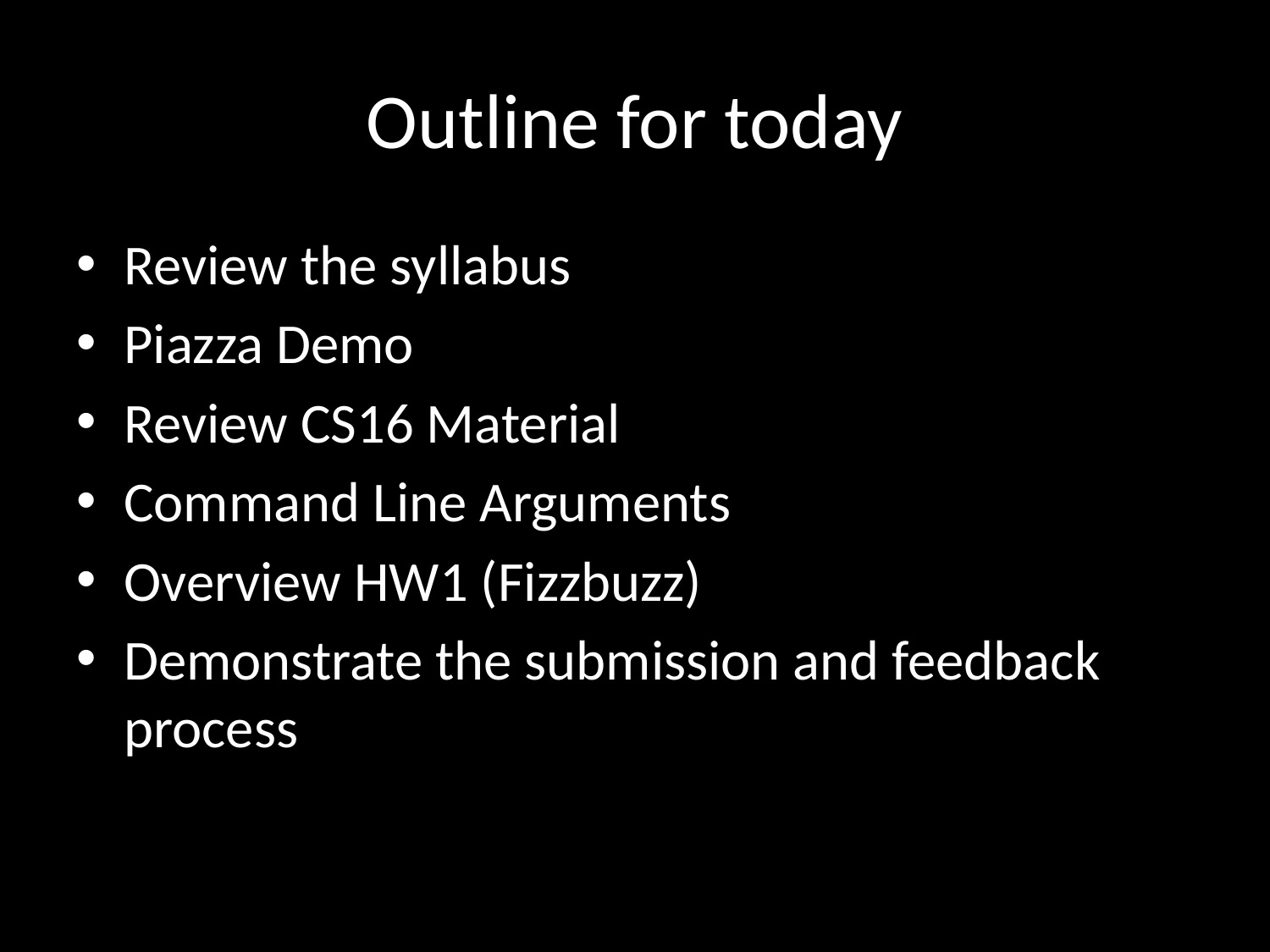

# Outline for today
Review the syllabus
Piazza Demo
Review CS16 Material
Command Line Arguments
Overview HW1 (Fizzbuzz)
Demonstrate the submission and feedback process